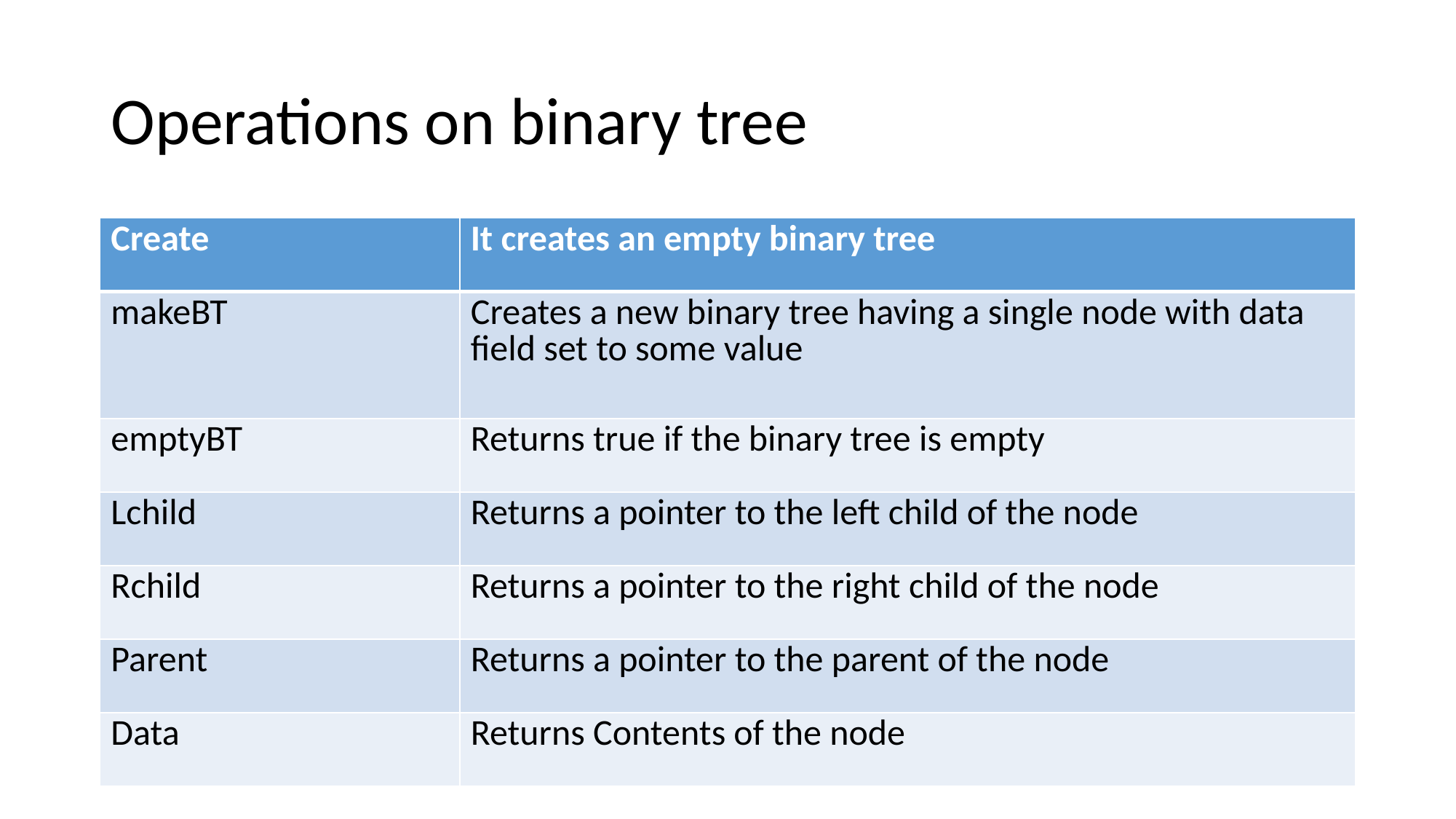

# Operations on binary tree
| Create | It creates an empty binary tree |
| --- | --- |
| makeBT | Creates a new binary tree having a single node with data field set to some value |
| emptyBT | Returns true if the binary tree is empty |
| Lchild | Returns a pointer to the left child of the node |
| Rchild | Returns a pointer to the right child of the node |
| Parent | Returns a pointer to the parent of the node |
| Data | Returns Contents of the node |